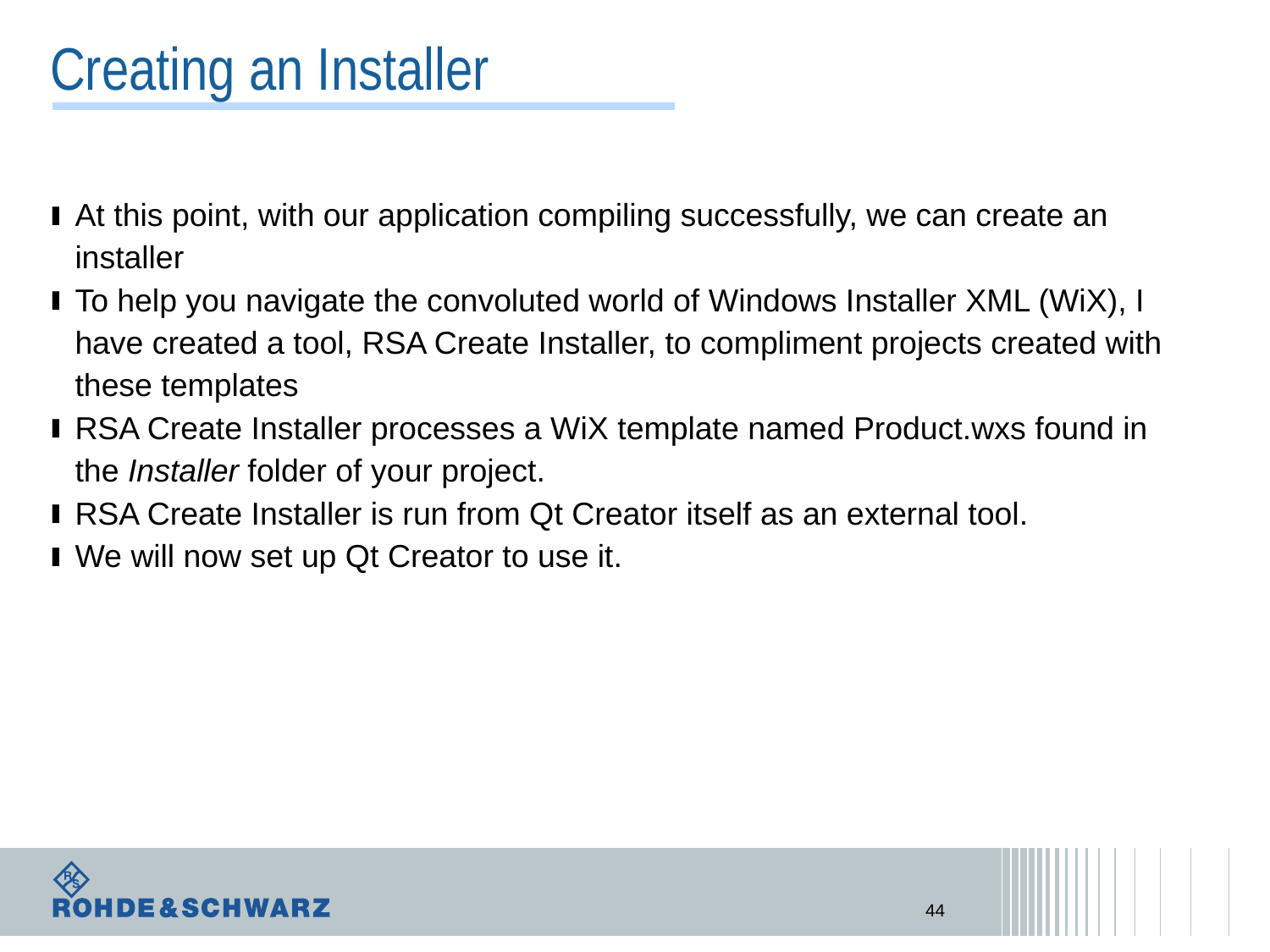

# Creating an Installer
At this point, with our application compiling successfully, we can create an installer
To help you navigate the convoluted world of Windows Installer XML (WiX), I have created a tool, RSA Create Installer, to compliment projects created with these templates
RSA Create Installer processes a WiX template named Product.wxs found in the Installer folder of your project.
RSA Create Installer is run from Qt Creator itself as an external tool.
We will now set up Qt Creator to use it.
44